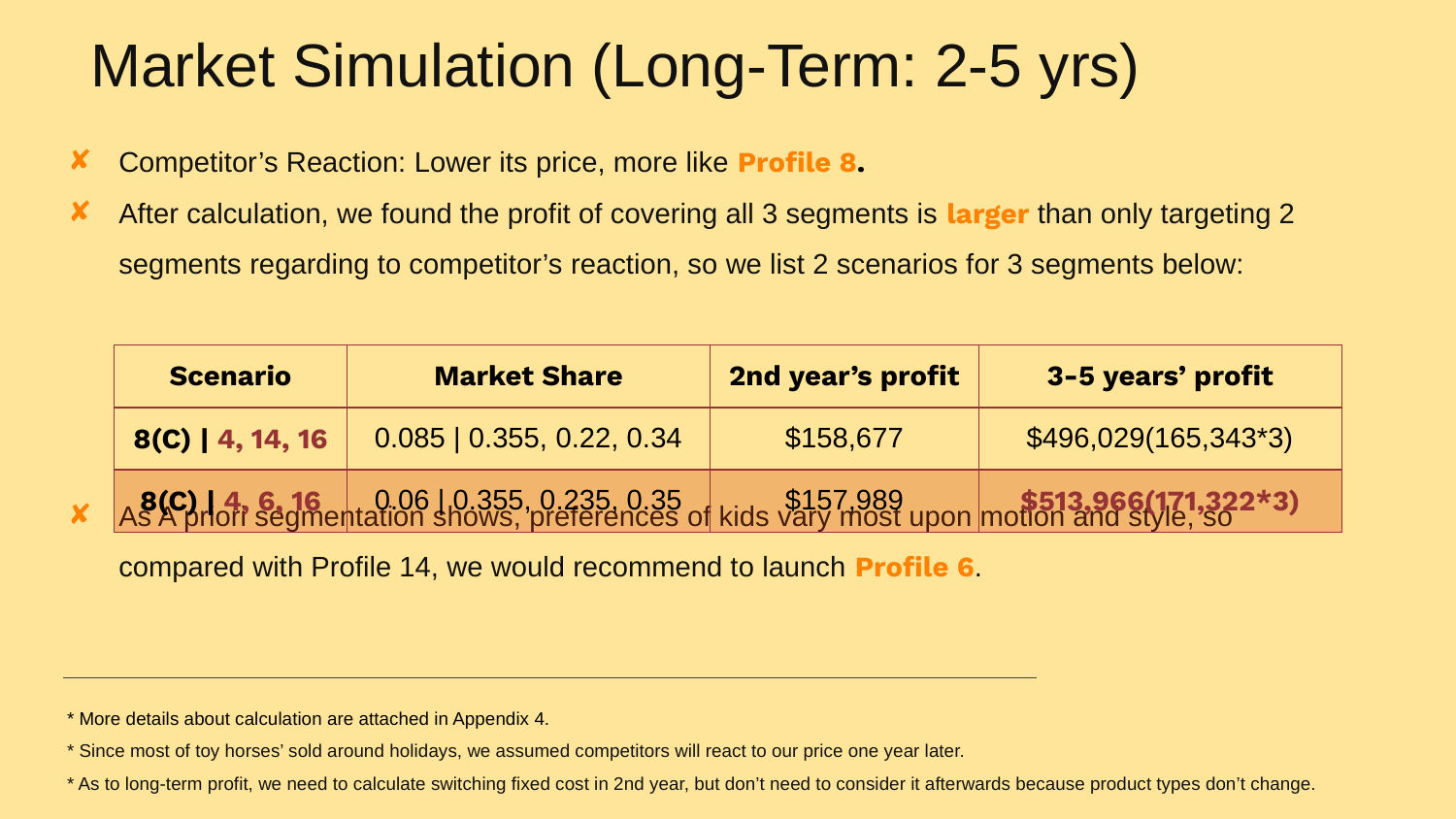

Market Simulation (Long-Term: 2-5 yrs)
Competitor’s Reaction: Lower its price, more like Profile 8.
After calculation, we found the profit of covering all 3 segments is larger than only targeting 2 segments regarding to competitor’s reaction, so we list 2 scenarios for 3 segments below:

As A priori segmentation shows, preferences of kids vary most upon motion and style, so compared with Profile 14, we would recommend to launch Profile 6.

| Scenario | Market Share | 2nd year’s profit | 3-5 years’ profit |
| --- | --- | --- | --- |
| 8(C) | 4, 14, 16 | 0.085 | 0.355, 0.22, 0.34 | $158,677 | $496,029(165,343\*3) |
| 8(C) | 4, 6, 16 | 0.06 | 0.355, 0.235, 0.35 | $157,989 | $513,966(171,322\*3) |
* More details about calculation are attached in Appendix 4.
* Since most of toy horses’ sold around holidays, we assumed competitors will react to our price one year later.
* As to long-term profit, we need to calculate switching fixed cost in 2nd year, but don’t need to consider it afterwards because product types don’t change.